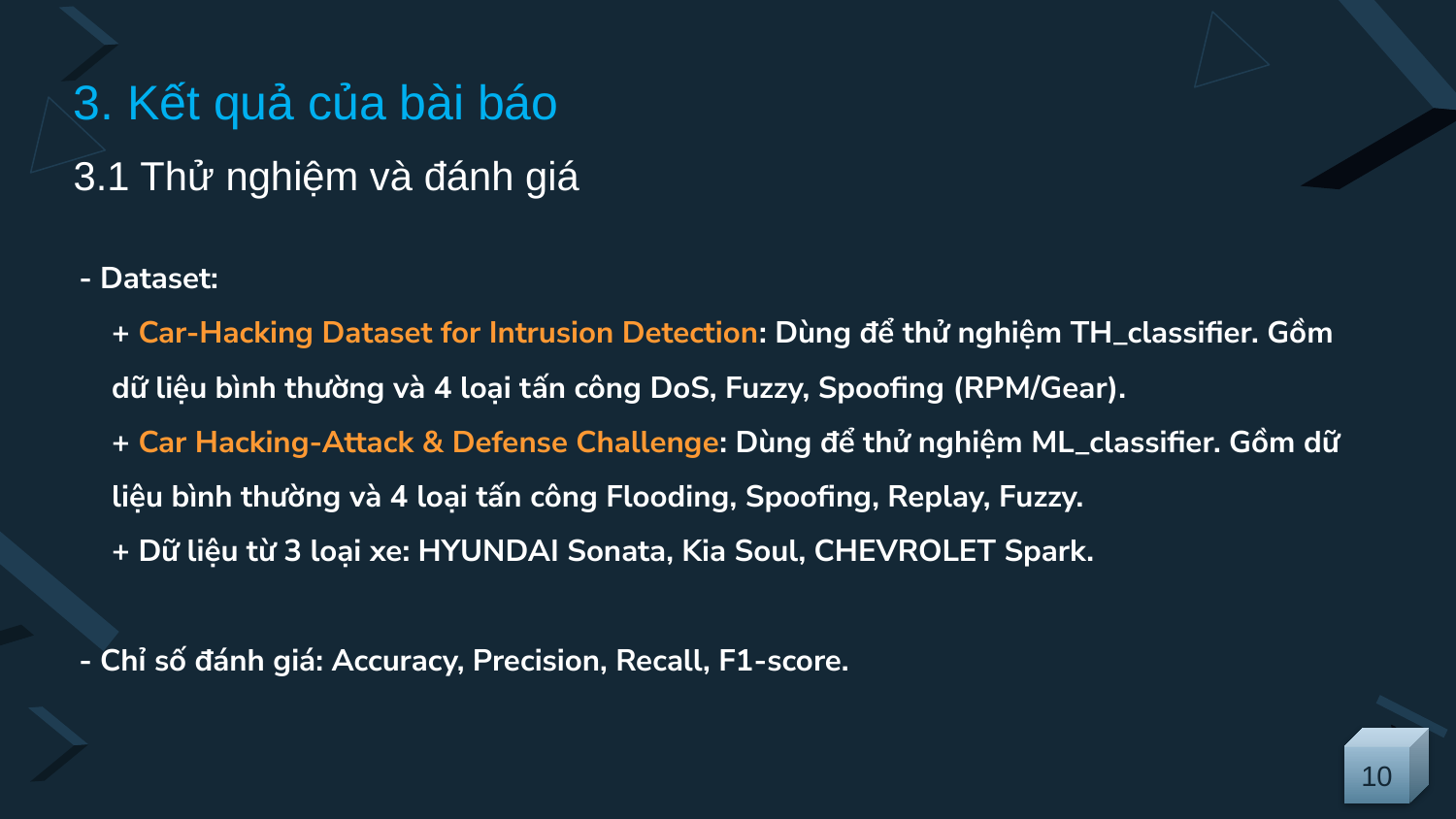

3. Kết quả của bài báo
3.1 Thử nghiệm và đánh giá
- Dataset:
    + Car-Hacking Dataset for Intrusion Detection: Dùng để thử nghiệm TH_classifier. Gồm
    dữ liệu bình thường và 4 loại tấn công DoS, Fuzzy, Spoofing (RPM/Gear).
    + Car Hacking-Attack & Defense Challenge: Dùng để thử nghiệm ML_classifier. Gồm dữ
    liệu bình thường và 4 loại tấn công Flooding, Spoofing, Replay, Fuzzy.
    + Dữ liệu từ 3 loại xe: HYUNDAI Sonata, Kia Soul, CHEVROLET Spark.

- Chỉ số đánh giá: Accuracy, Precision, Recall, F1-score.
10